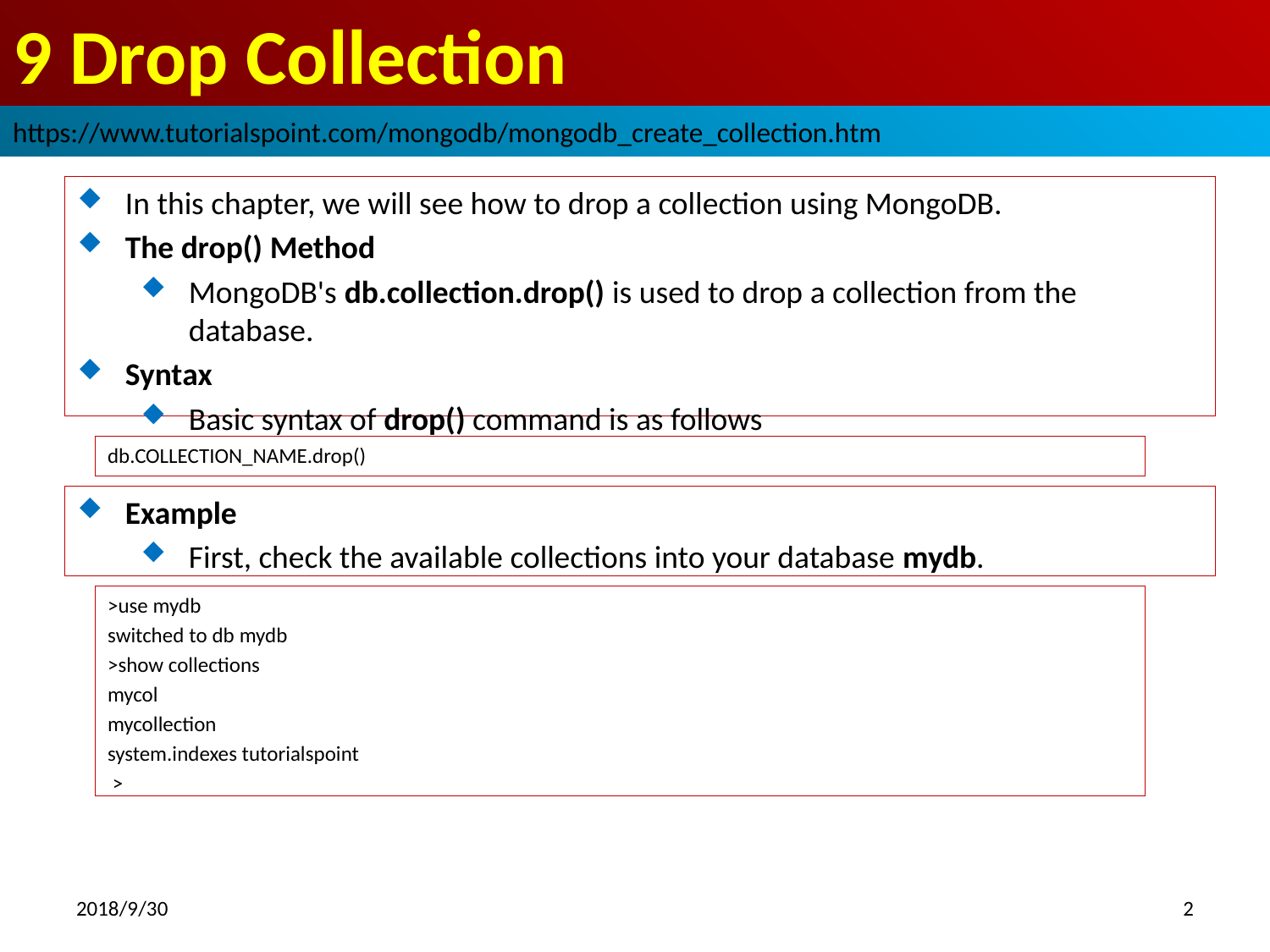

# 9 Drop Collection
https://www.tutorialspoint.com/mongodb/mongodb_create_collection.htm
In this chapter, we will see how to drop a collection using MongoDB.
The drop() Method
MongoDB's db.collection.drop() is used to drop a collection from the database.
Syntax
Basic syntax of drop() command is as follows
db.COLLECTION_NAME.drop()
Example
First, check the available collections into your database mydb.
>use mydb
switched to db mydb
>show collections
mycol
mycollection
system.indexes tutorialspoint
 >
2018/9/30
2